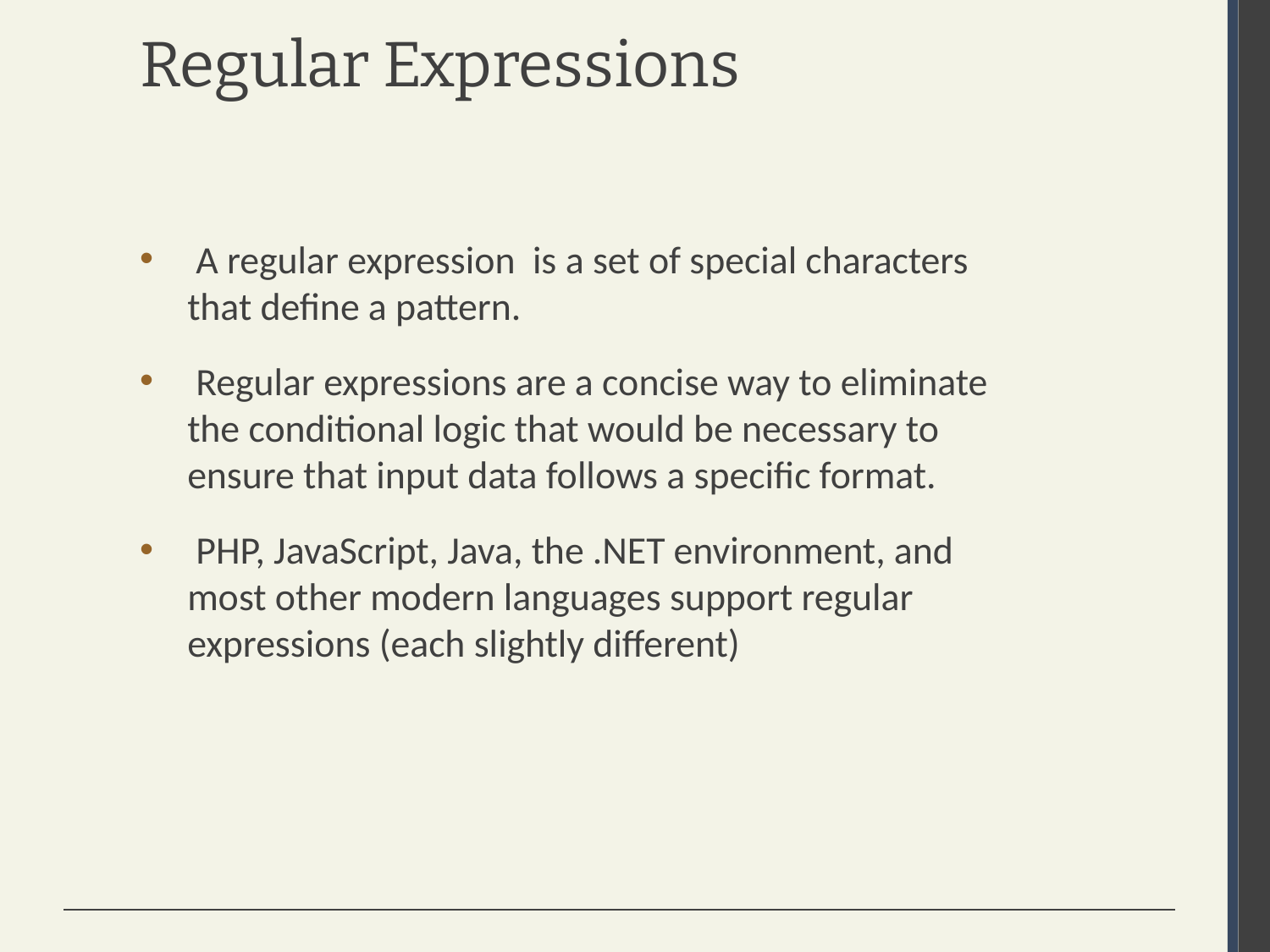

# Regular Expressions

 A regular expression  is a set of special characters that define a pattern.
 Regular expressions are a concise way to eliminate the conditional logic that would be necessary to ensure that input data follows a specific format.
 PHP, JavaScript, Java, the .NET environment, and most other modern languages support regular expressions (each slightly different)